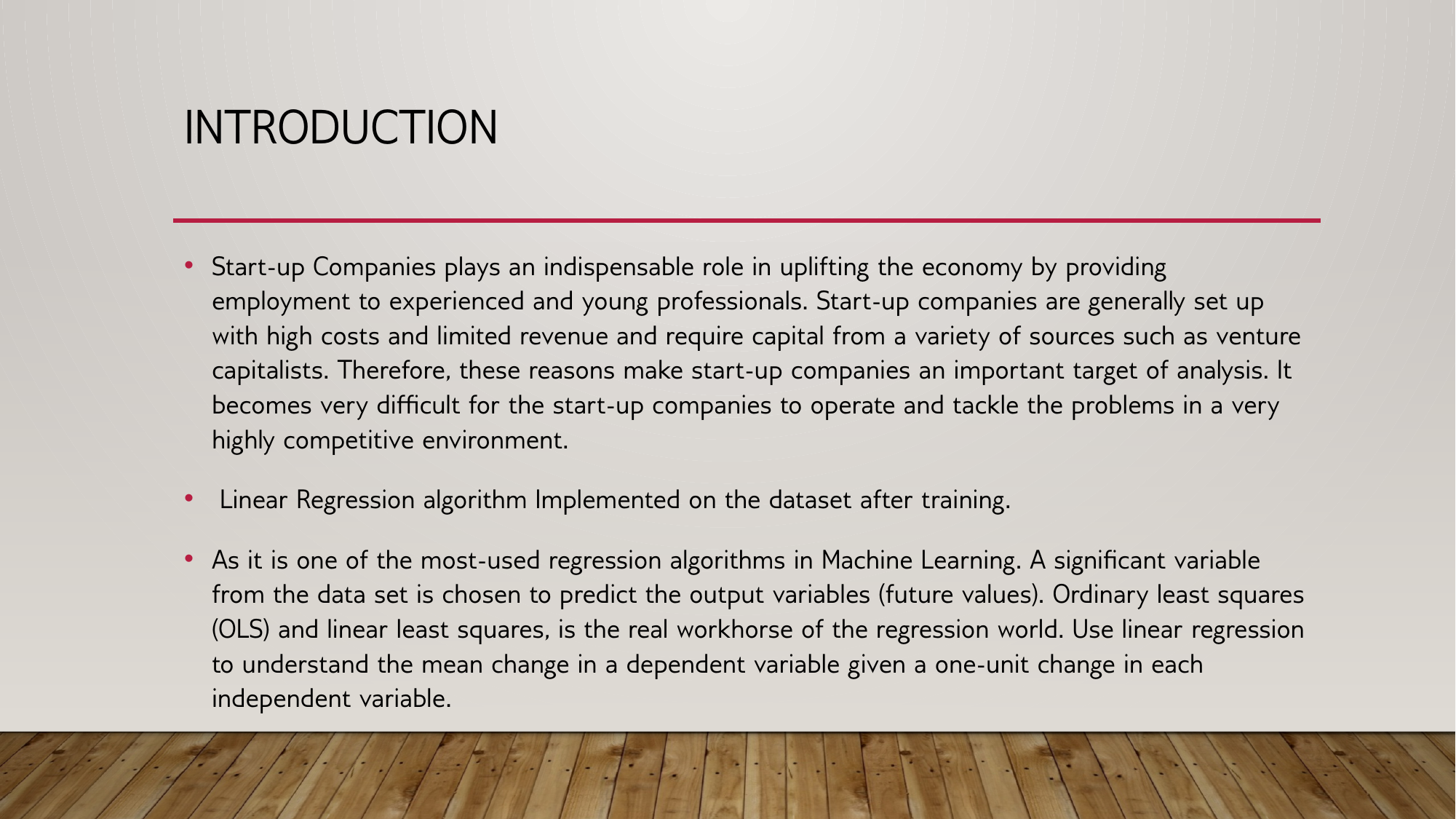

# INTRODUCTION
Start-up Companies plays an indispensable role in uplifting the economy by providing employment to experienced and young professionals. Start-up companies are generally set up with high costs and limited revenue and require capital from a variety of sources such as venture capitalists. Therefore, these reasons make start-up companies an important target of analysis. It becomes very difficult for the start-up companies to operate and tackle the problems in a very highly competitive environment.
 Linear Regression algorithm Implemented on the dataset after training.
As it is one of the most-used regression algorithms in Machine Learning. A significant variable from the data set is chosen to predict the output variables (future values). Ordinary least squares (OLS) and linear least squares, is the real workhorse of the regression world. Use linear regression to understand the mean change in a dependent variable given a one-unit change in each independent variable.